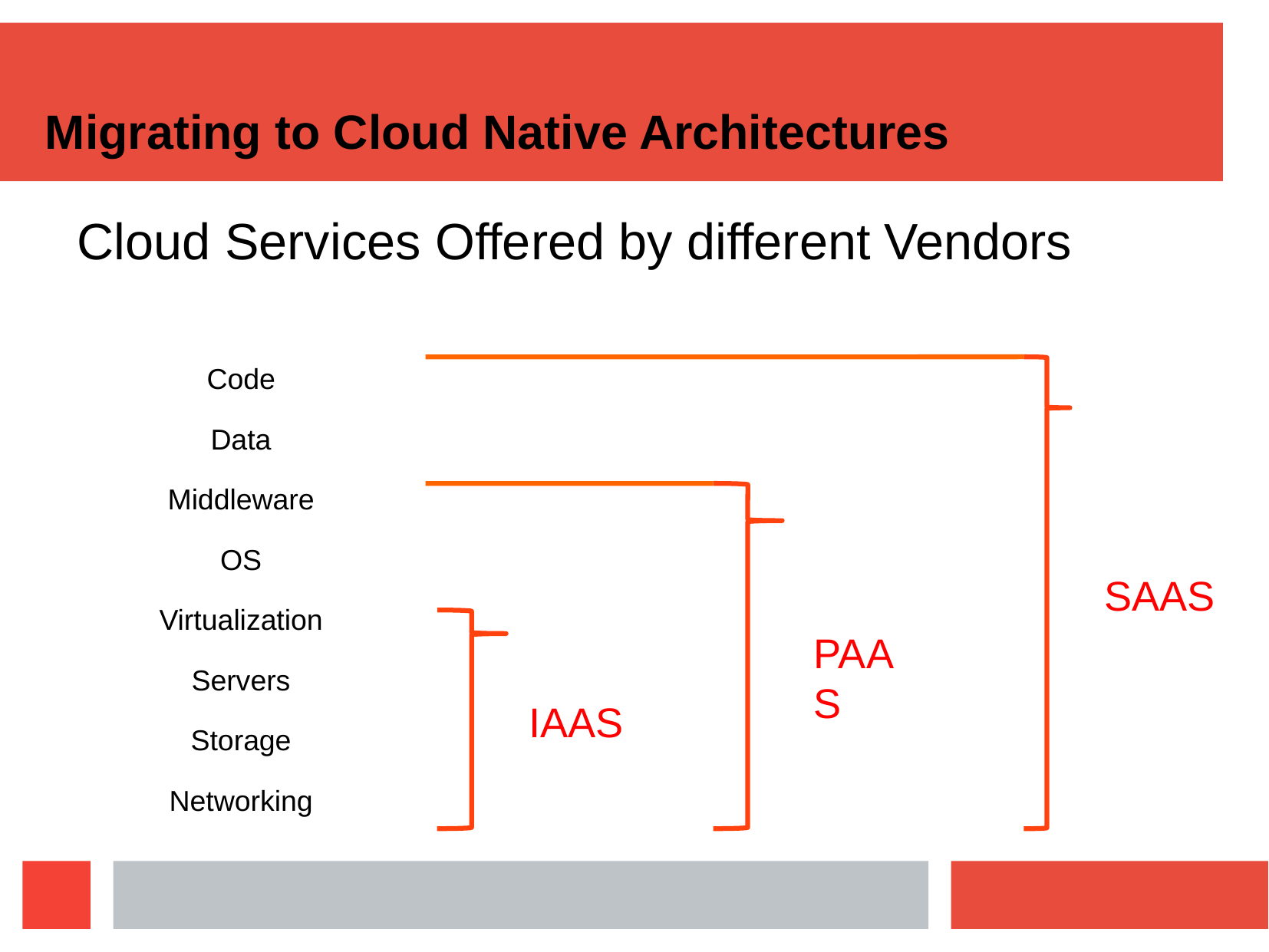

Migrating to Cloud Native Architectures
Cloud Services Offered by different Vendors
|  |
| --- |
| Code |
| Data |
| Middleware |
| OS |
| Virtualization |
| Servers |
| Storage |
| Networking |

SAAS

PAAS
IAAS